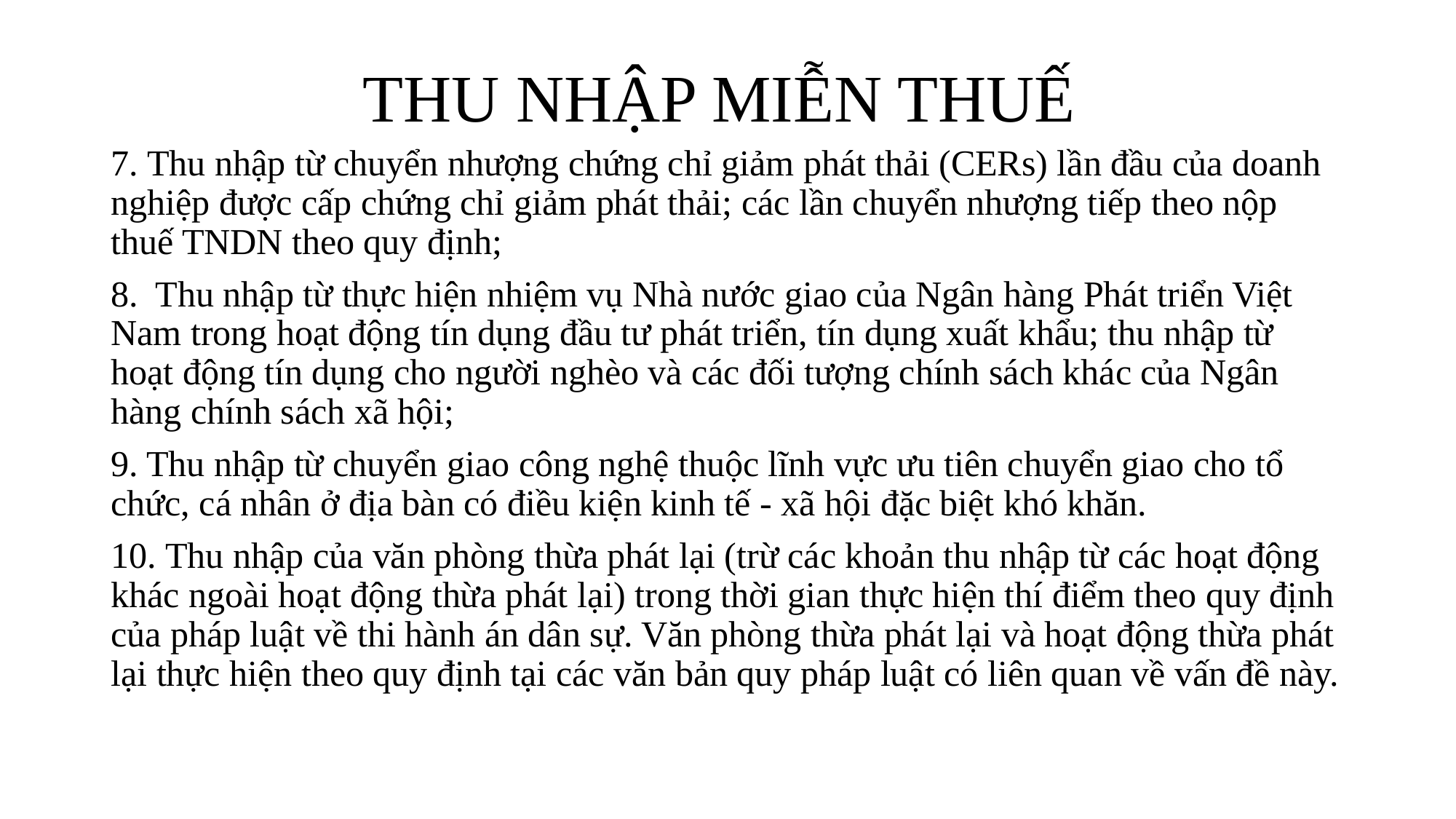

# THU NHẬP MIỄN THUẾ
7. Thu nhập từ chuyển nhượng chứng chỉ giảm phát thải (CERs) lần đầu của doanh nghiệp được cấp chứng chỉ giảm phát thải; các lần chuyển nhượng tiếp theo nộp thuế TNDN theo quy định;
8.  Thu nhập từ thực hiện nhiệm vụ Nhà nước giao của Ngân hàng Phát triển Việt Nam trong hoạt động tín dụng đầu tư phát triển, tín dụng xuất khẩu; thu nhập từ hoạt động tín dụng cho người nghèo và các đối tượng chính sách khác của Ngân hàng chính sách xã hội;
9. Thu nhập từ chuyển giao công nghệ thuộc lĩnh vực ưu tiên chuyển giao cho tổ chức, cá nhân ở địa bàn có điều kiện kinh tế - xã hội đặc biệt khó khăn.
10. Thu nhập của văn phòng thừa phát lại (trừ các khoản thu nhập từ các hoạt động khác ngoài hoạt động thừa phát lại) trong thời gian thực hiện thí điểm theo quy định của pháp luật về thi hành án dân sự. Văn phòng thừa phát lại và hoạt động thừa phát lại thực hiện theo quy định tại các văn bản quy pháp luật có liên quan về vấn đề này.